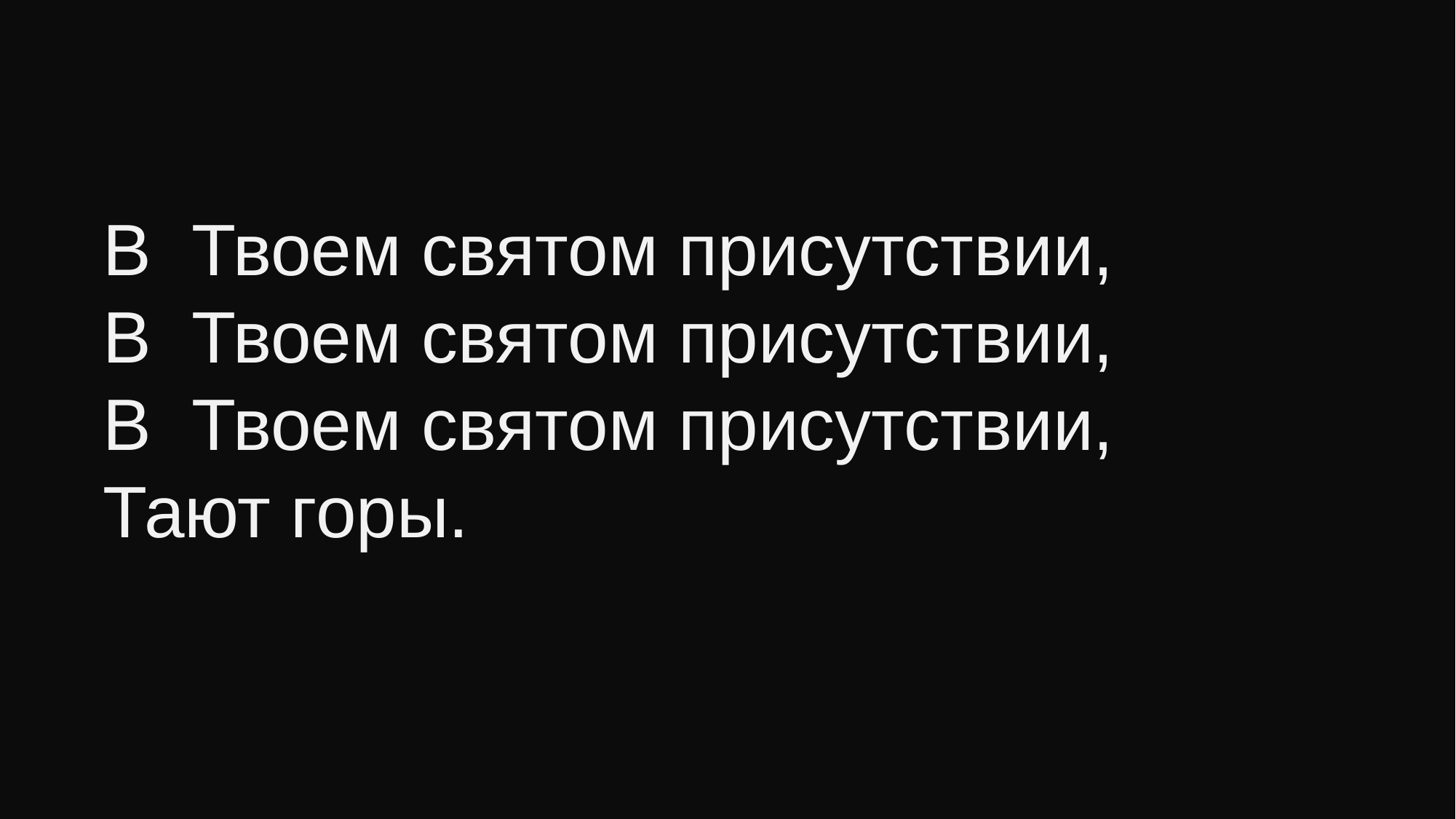

В  Твоем святом присутствии,
В  Твоем святом присутствии,
В  Твоем святом присутствии,
Тают горы.